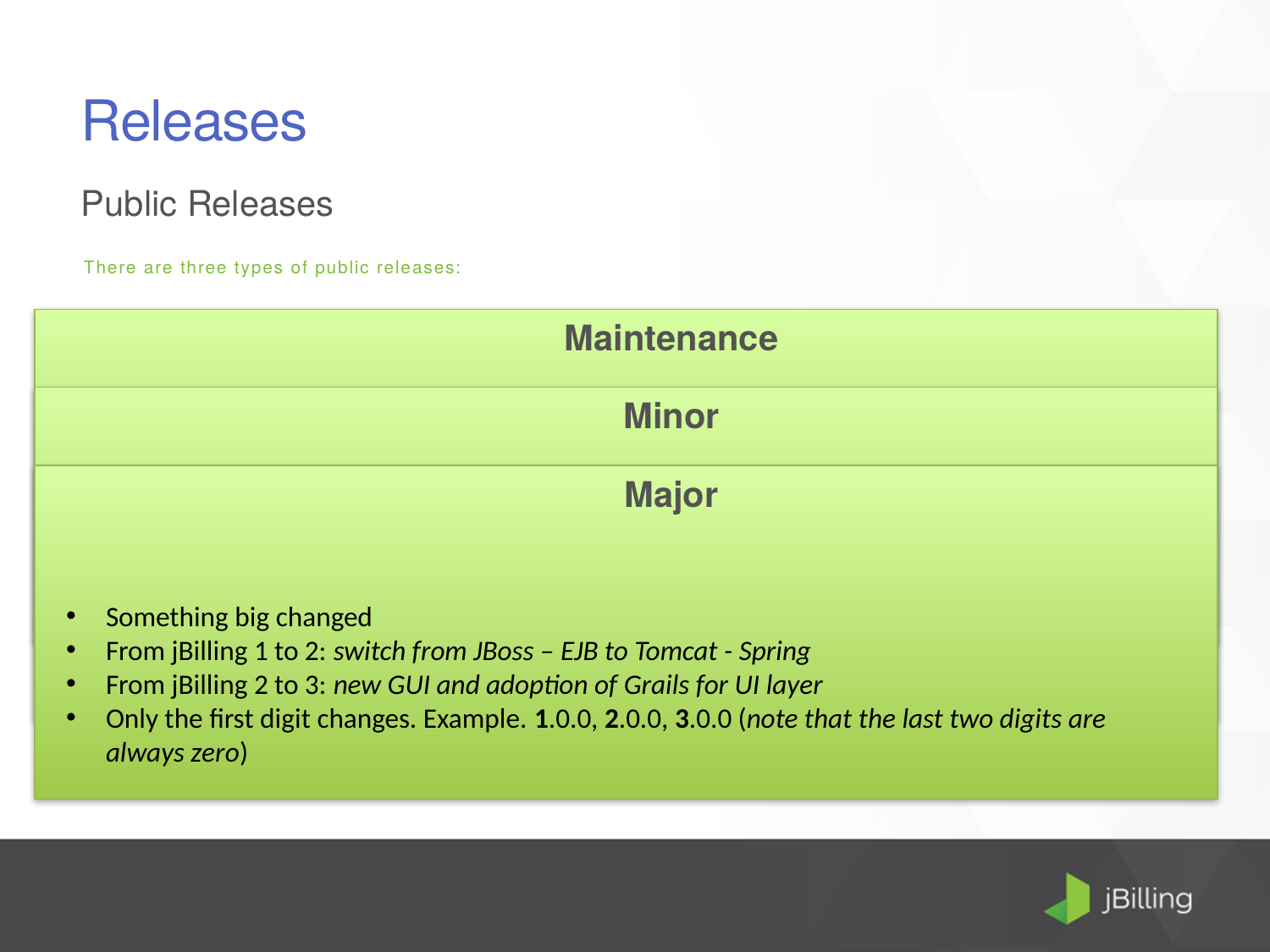

# Releases
Public Releases
There are three types of public releases:

Maintenance
There are only bug fixes in this releases.
No new features.
Easy adoption for existing customers: no risk of a new feature breaking something.
Only the last digit changes. Example. 3.0.1, 3.0.2, 3.0.3.

Minor
There are new features and bug fixes in this releases.
The new features do not represent a huge change.
Only the middle digit changes. Example. 3.1.0, 3.4.0, 2.5.0 (note that the last digit is always a zero)

Major
Something big changed
From jBilling 1 to 2: switch from JBoss – EJB to Tomcat - Spring
From jBilling 2 to 3: new GUI and adoption of Grails for UI layer
Only the first digit changes. Example. 1.0.0, 2.0.0, 3.0.0 (note that the last two digits are always zero)